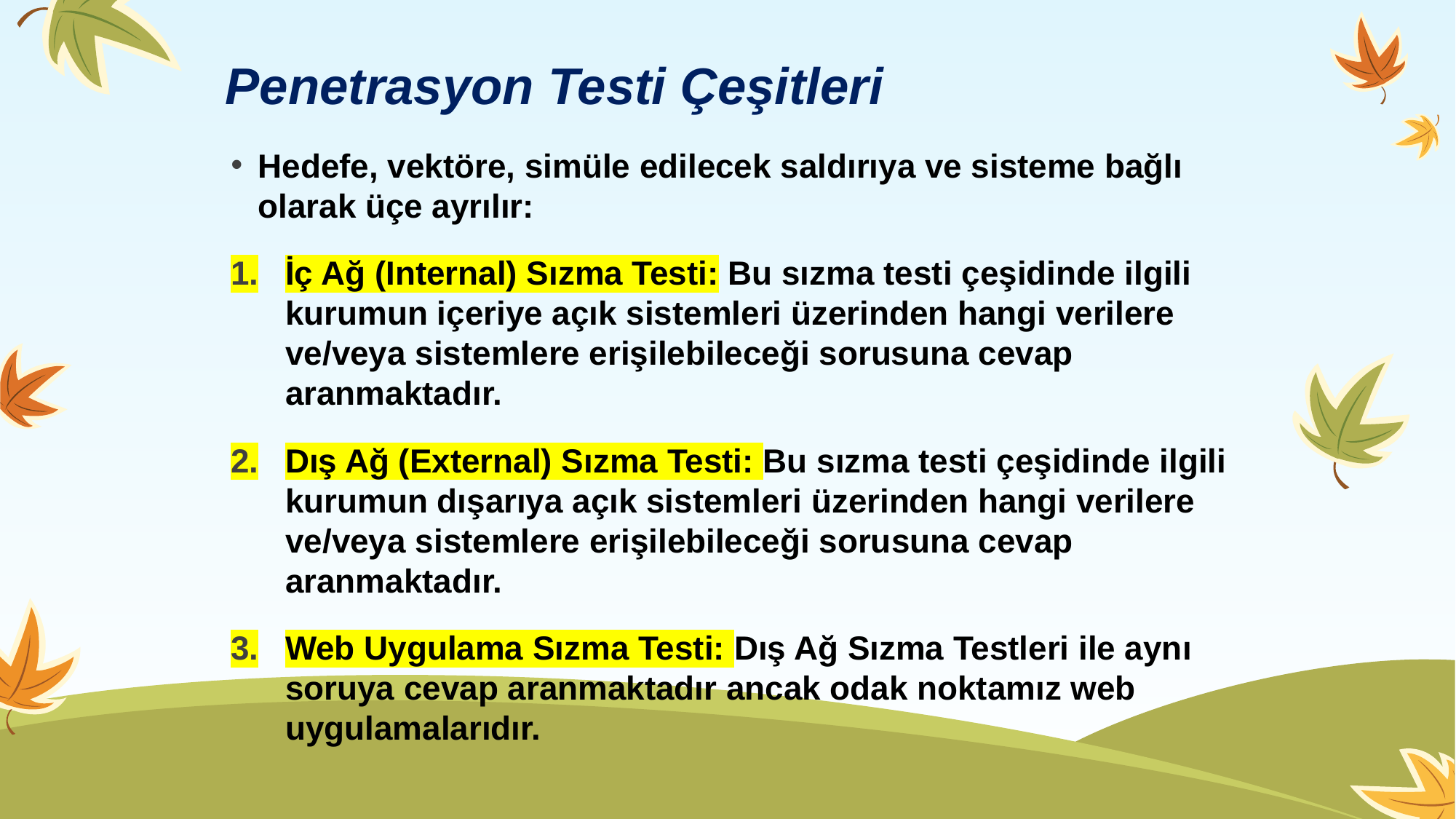

# Penetrasyon Testi Çeşitleri
Hedefe, vektöre, simüle edilecek saldırıya ve sisteme bağlı olarak üçe ayrılır:
İç Ağ (Internal) Sızma Testi: Bu sızma testi çeşidinde ilgili kurumun içeriye açık sistemleri üzerinden hangi verilere ve/veya sistemlere erişilebileceği sorusuna cevap aranmaktadır.
Dış Ağ (External) Sızma Testi: Bu sızma testi çeşidinde ilgili kurumun dışarıya açık sistemleri üzerinden hangi verilere ve/veya sistemlere erişilebileceği sorusuna cevap aranmaktadır.
Web Uygulama Sızma Testi: Dış Ağ Sızma Testleri ile aynı soruya cevap aranmaktadır ancak odak noktamız web uygulamalarıdır.